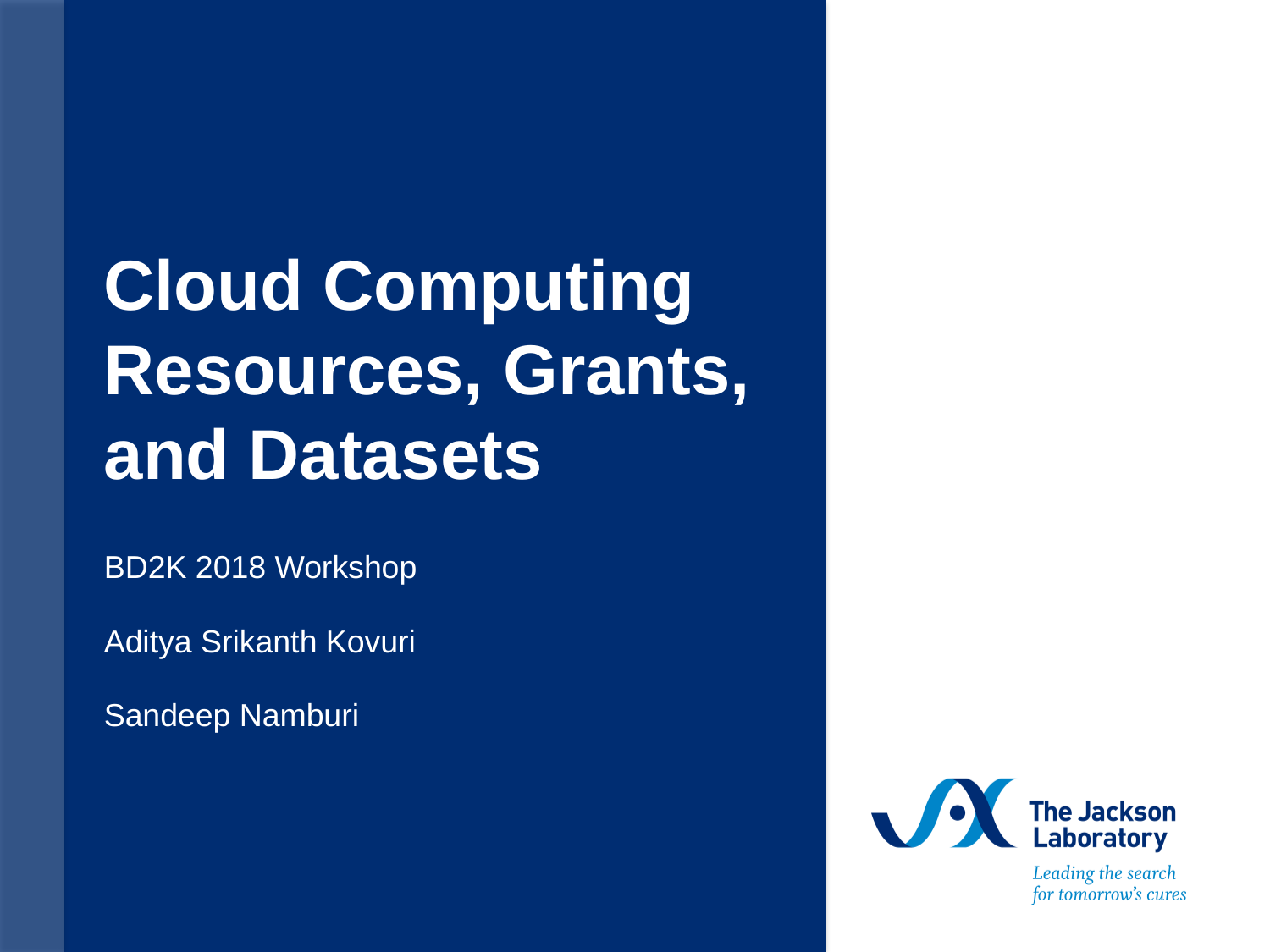

# Cloud Computing Resources, Grants, and Datasets
BD2K 2018 Workshop
Aditya Srikanth Kovuri
Sandeep Namburi